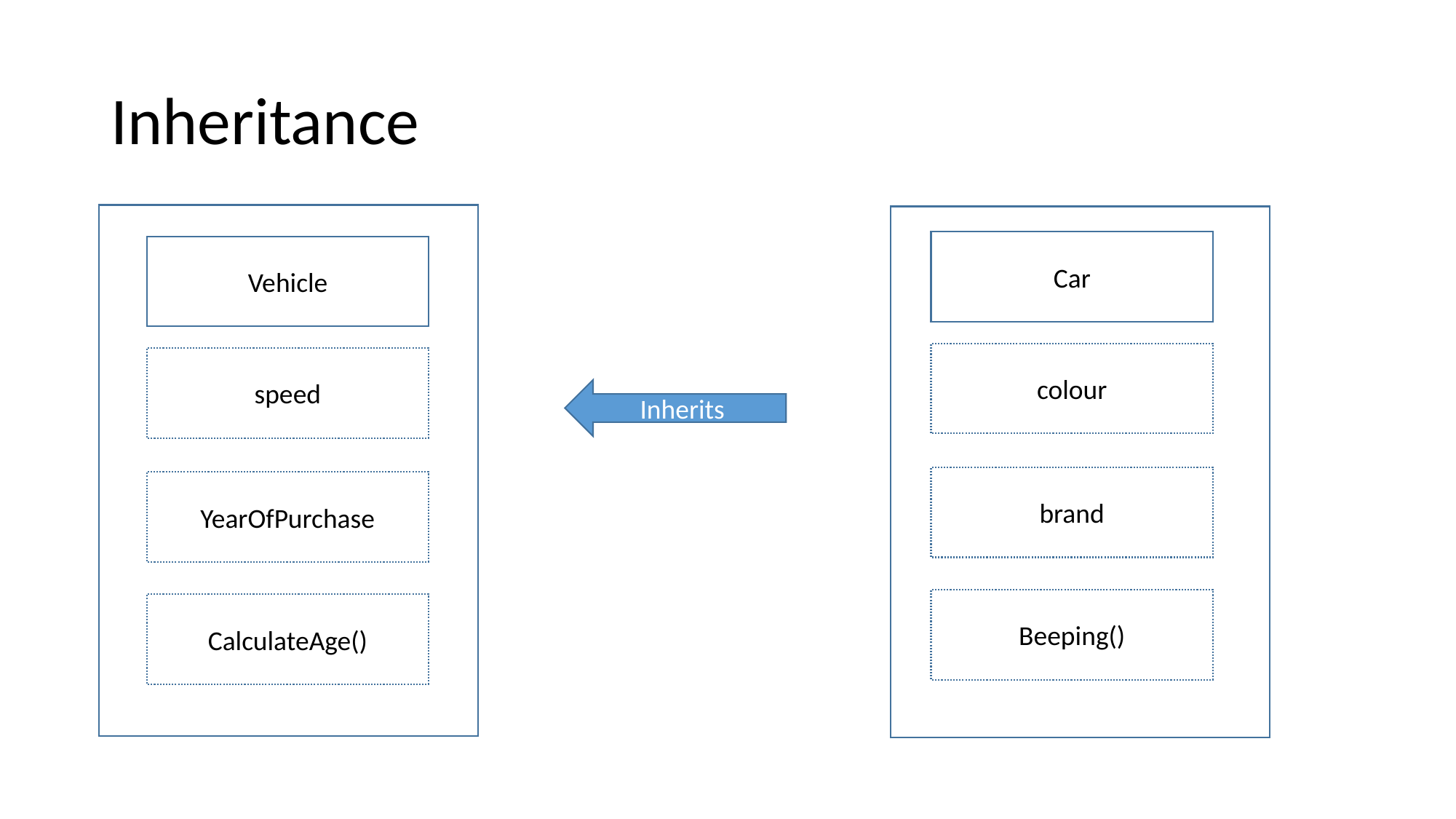

# Inheritance

Car
Vehicle
colour
speed
Inherits
brand
YearOfPurchase
Beeping()
CalculateAge()